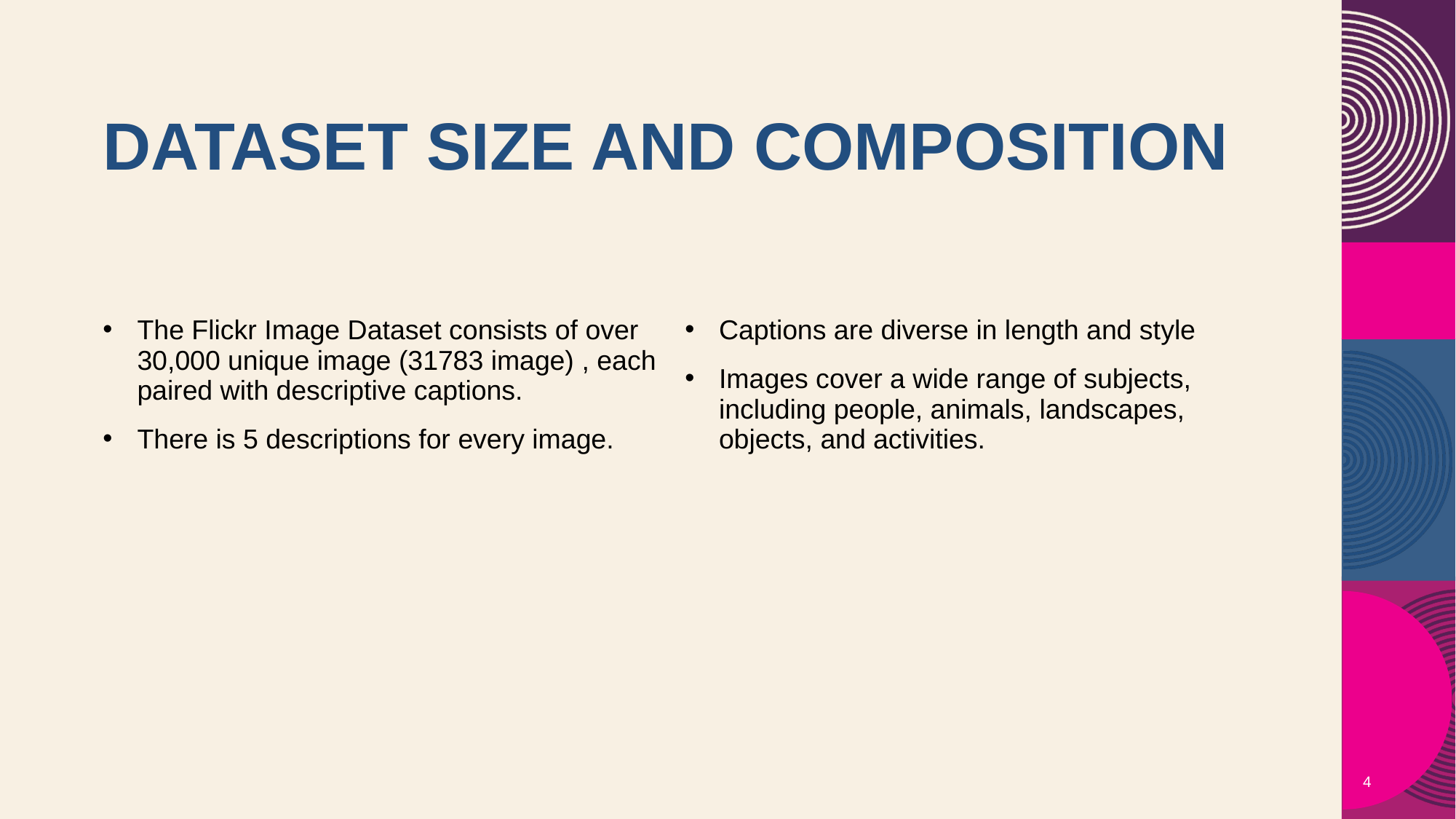

# Dataset Size and Composition
The Flickr Image Dataset consists of over 30,000 unique image (31783 image) , each paired with descriptive captions.
There is 5 descriptions for every image.

Captions are diverse in length and style
Images cover a wide range of subjects, including people, animals, landscapes, objects, and activities.

4